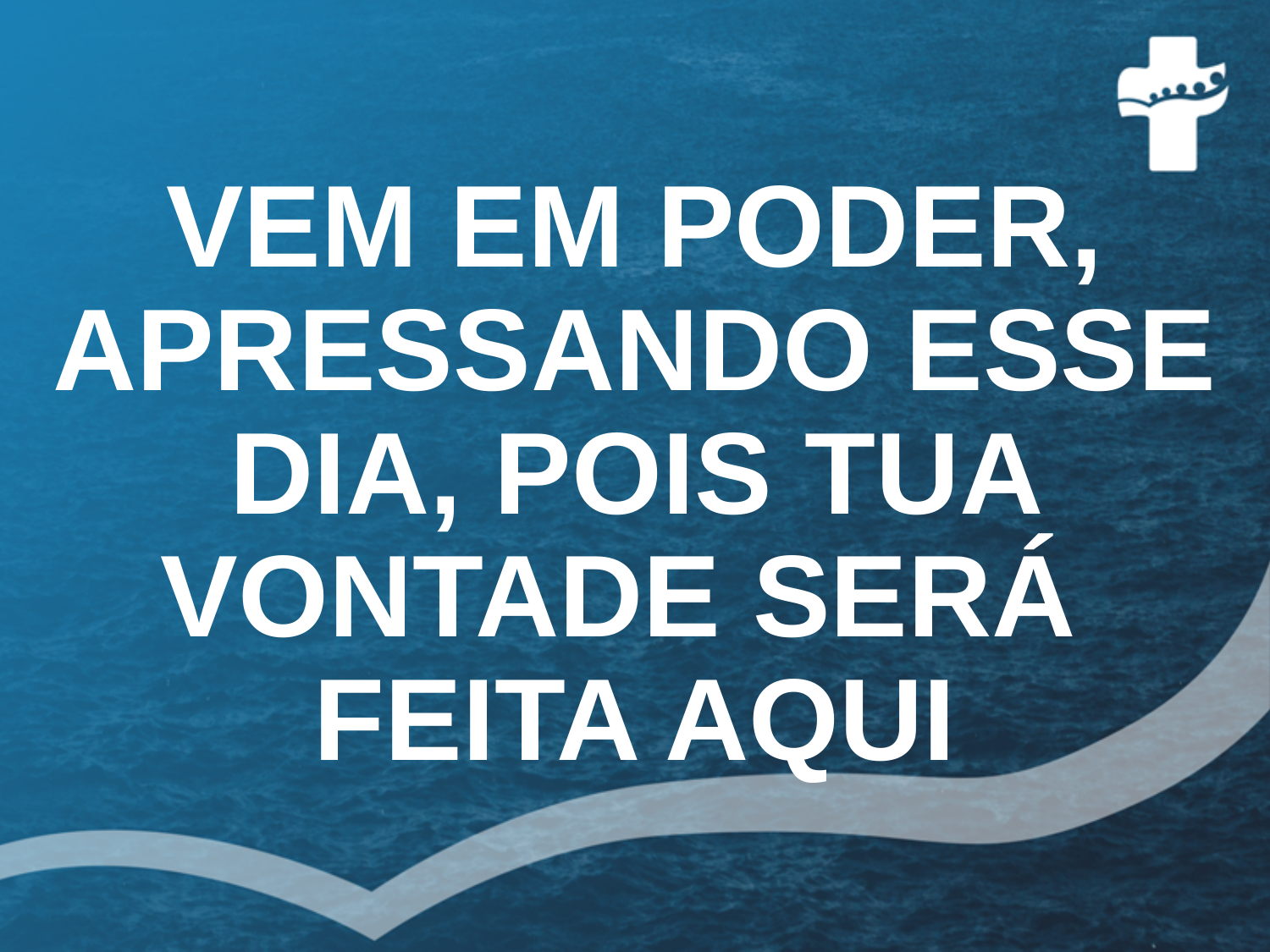

# VEM EM PODER, APRESSANDO ESSE DIA, POIS TUA VONTADE SERÁ FEITA AQUI